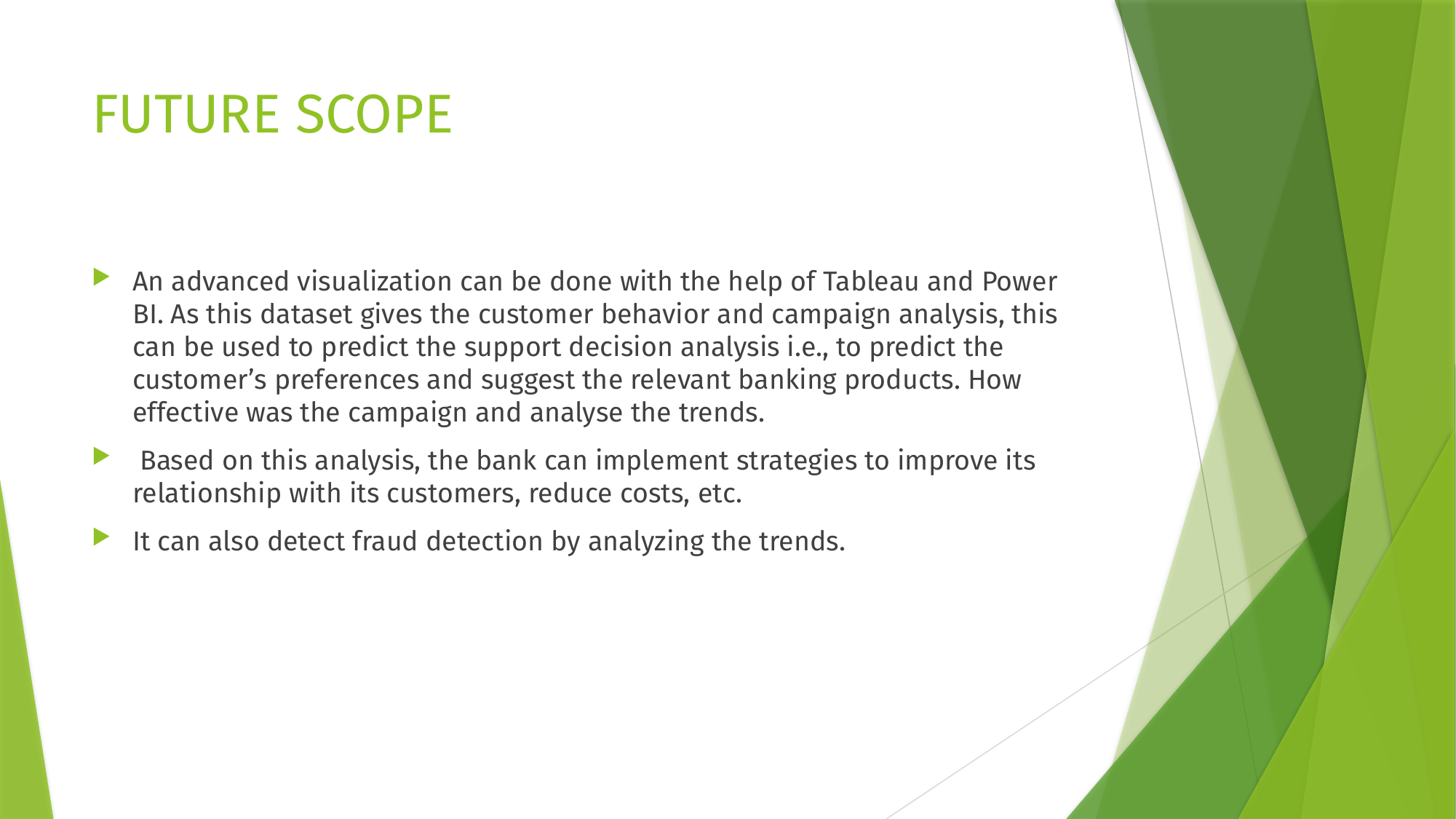

# FUTURE SCOPE
An advanced visualization can be done with the help of Tableau and Power BI. As this dataset gives the customer behavior and campaign analysis, this can be used to predict the support decision analysis i.e., to predict the customer’s preferences and suggest the relevant banking products. How effective was the campaign and analyse the trends.
 Based on this analysis, the bank can implement strategies to improve its relationship with its customers, reduce costs, etc.
It can also detect fraud detection by analyzing the trends.